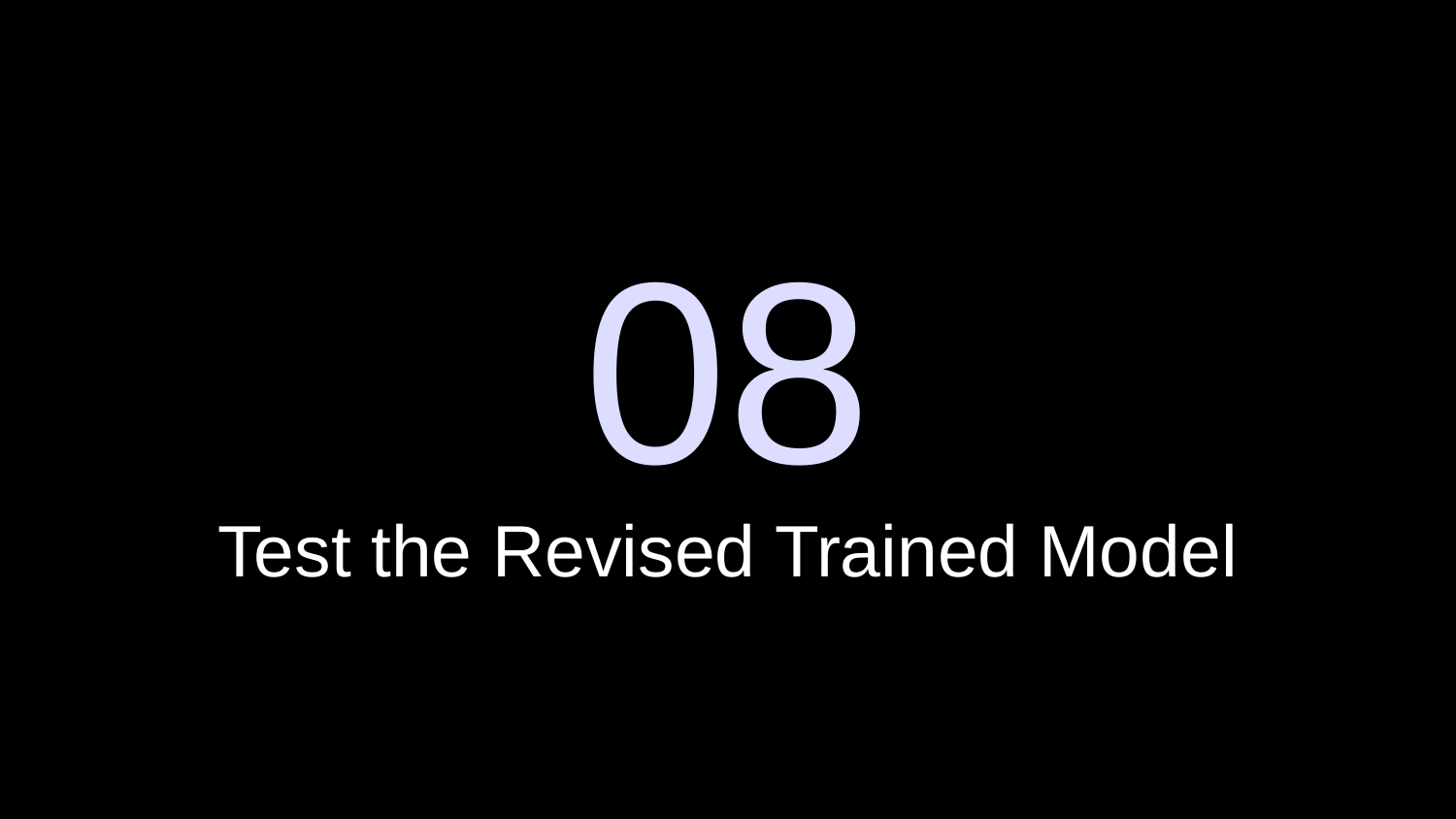

08
# Test the Revised Trained Model